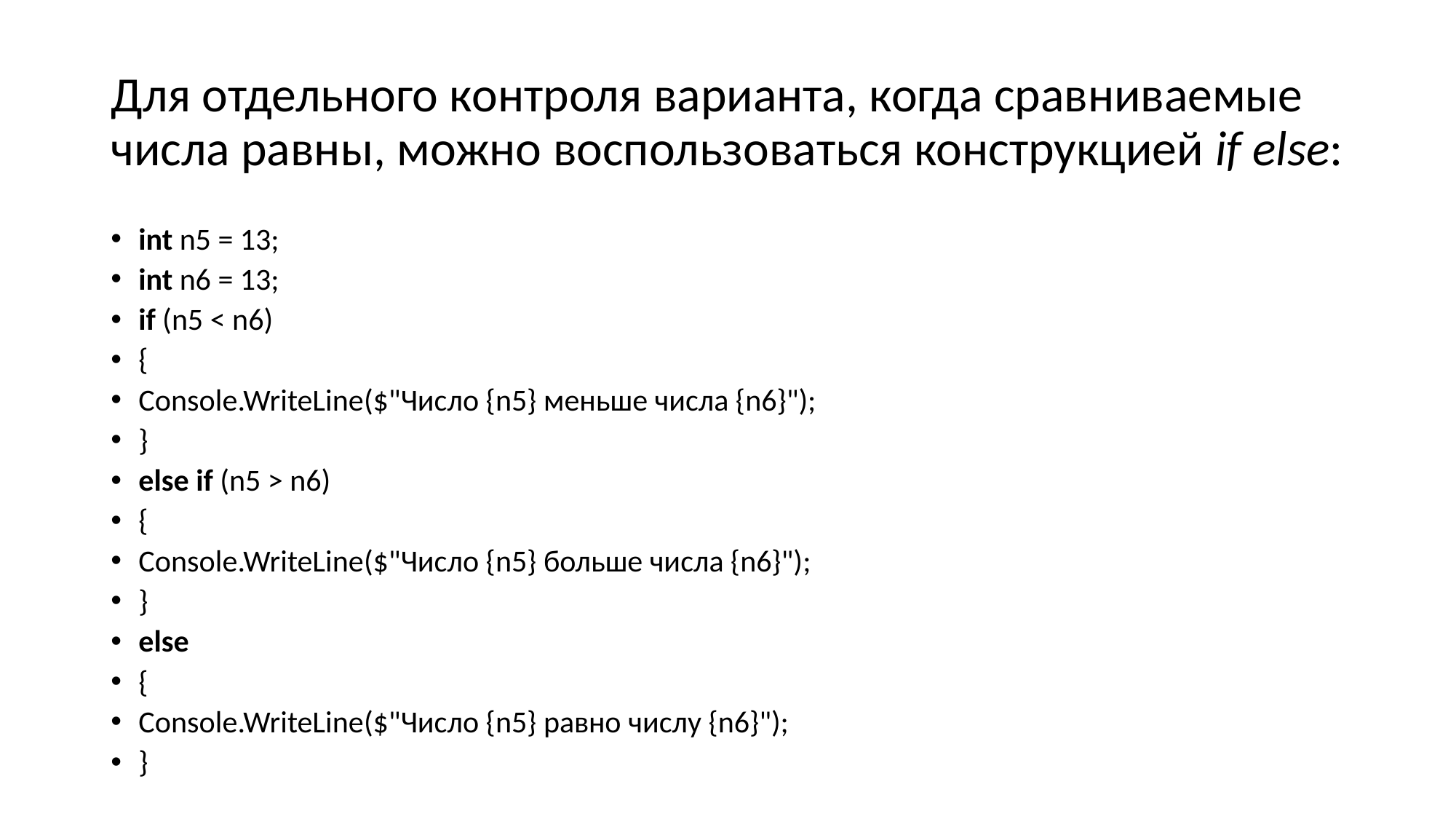

# Для отдельного контроля варианта, когда сравниваемые числа равны, можно воспользоваться конструкцией if else:
int n5 = 13;
int n6 = 13;
if (n5 < n6)
{
Console.WriteLine($"Число {n5} меньше числа {n6}");
}
else if (n5 > n6)
{
Console.WriteLine($"Число {n5} больше числа {n6}");
}
else
{
Console.WriteLine($"Число {n5} равно числу {n6}");
}